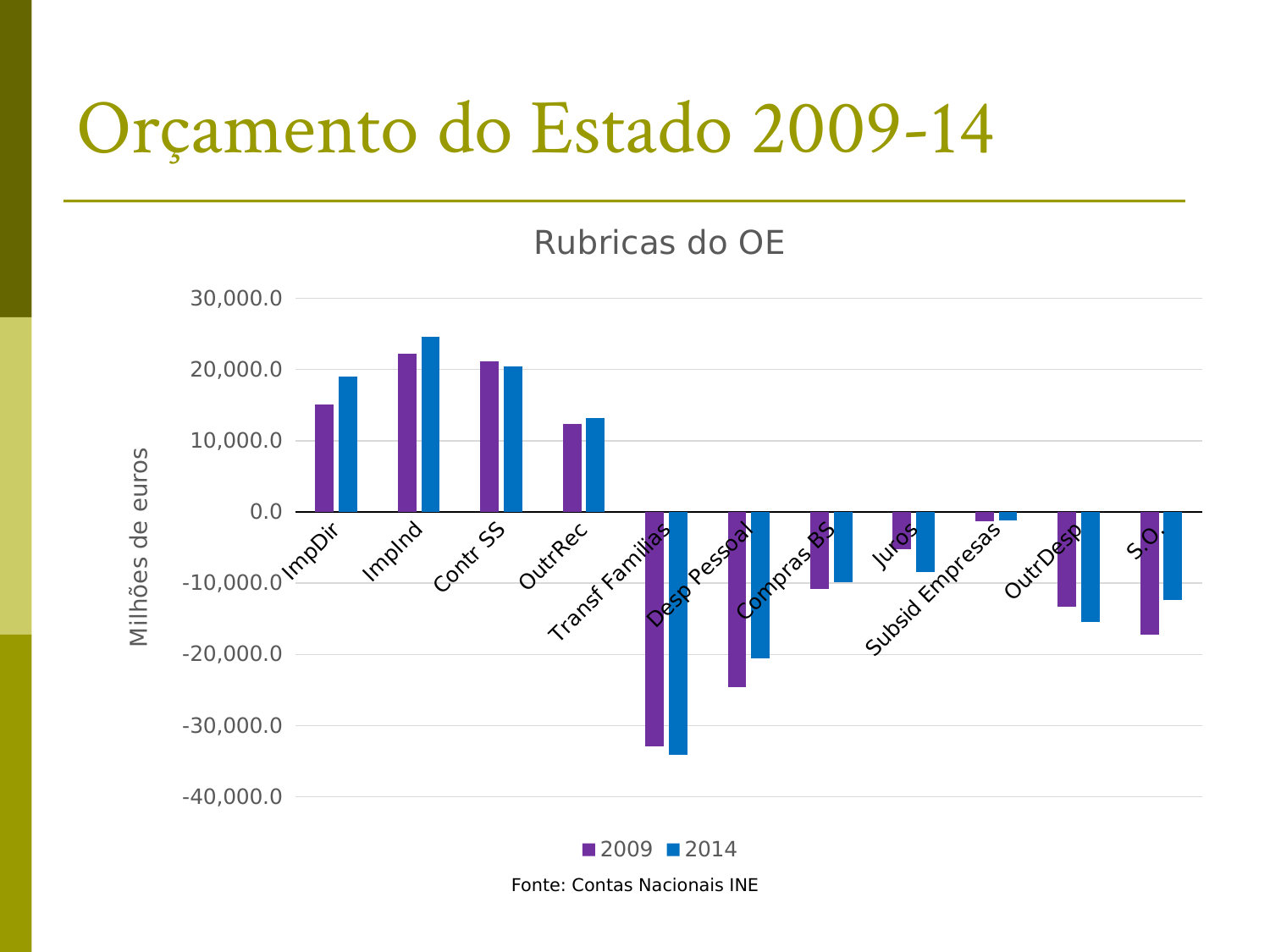

# Orçamento do Estado 2009-14

### Chart: Rubricas do OE

| Category | 2009 | 2014 |
|---|---|---|
| ImpDir | 15140.254 | 19003.457 |
| ImpInd | 22190.369 | 24560.816 |
| Contr SS | 21190.334 | 20457.121 |
| OutrRec | 12391.605 | 13174.282 |
| Transf Familias | -32916.847 | -34088.088 |
| Desp Pessoal | -24607.868 | -20514.964 |
| Compras BS | -10833.961 | -9847.375999999953 |
| Juros | -5218.404 | -8482.986 |
| Subsid Empresas | -1258.351 | -1229.866 |
| OutrDesp | -13280.7 | -15434.5 |
| S.O. | -17203.56900000001 | -12402.104 |
Fonte: Contas Nacionais INE